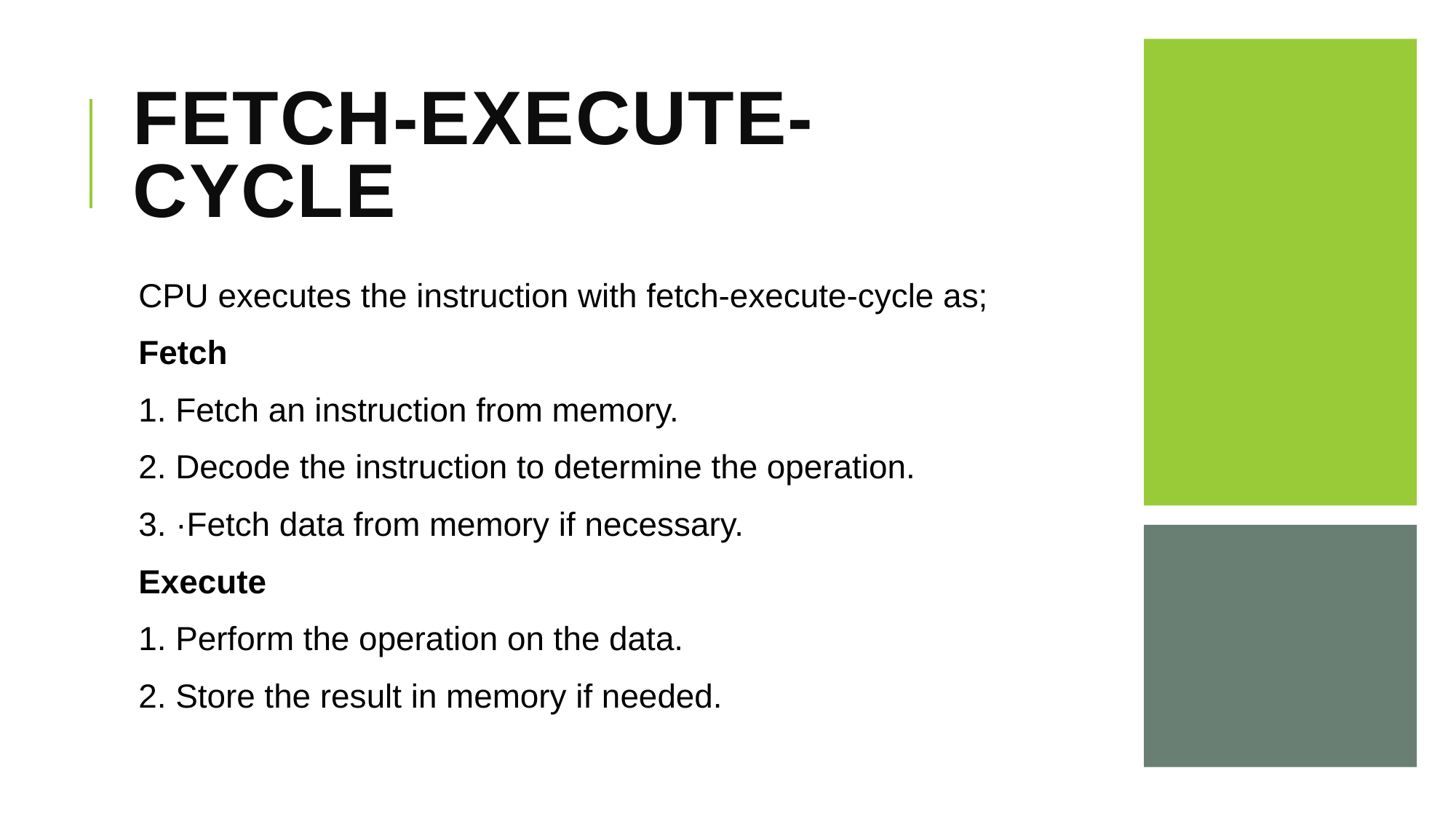

# fetch-execute-cycle
CPU executes the instruction with fetch-execute-cycle as;
Fetch
1. Fetch an instruction from memory.
2. Decode the instruction to determine the operation.
3. ·Fetch data from memory if necessary.
Execute
1. Perform the operation on the data.
2. Store the result in memory if needed.